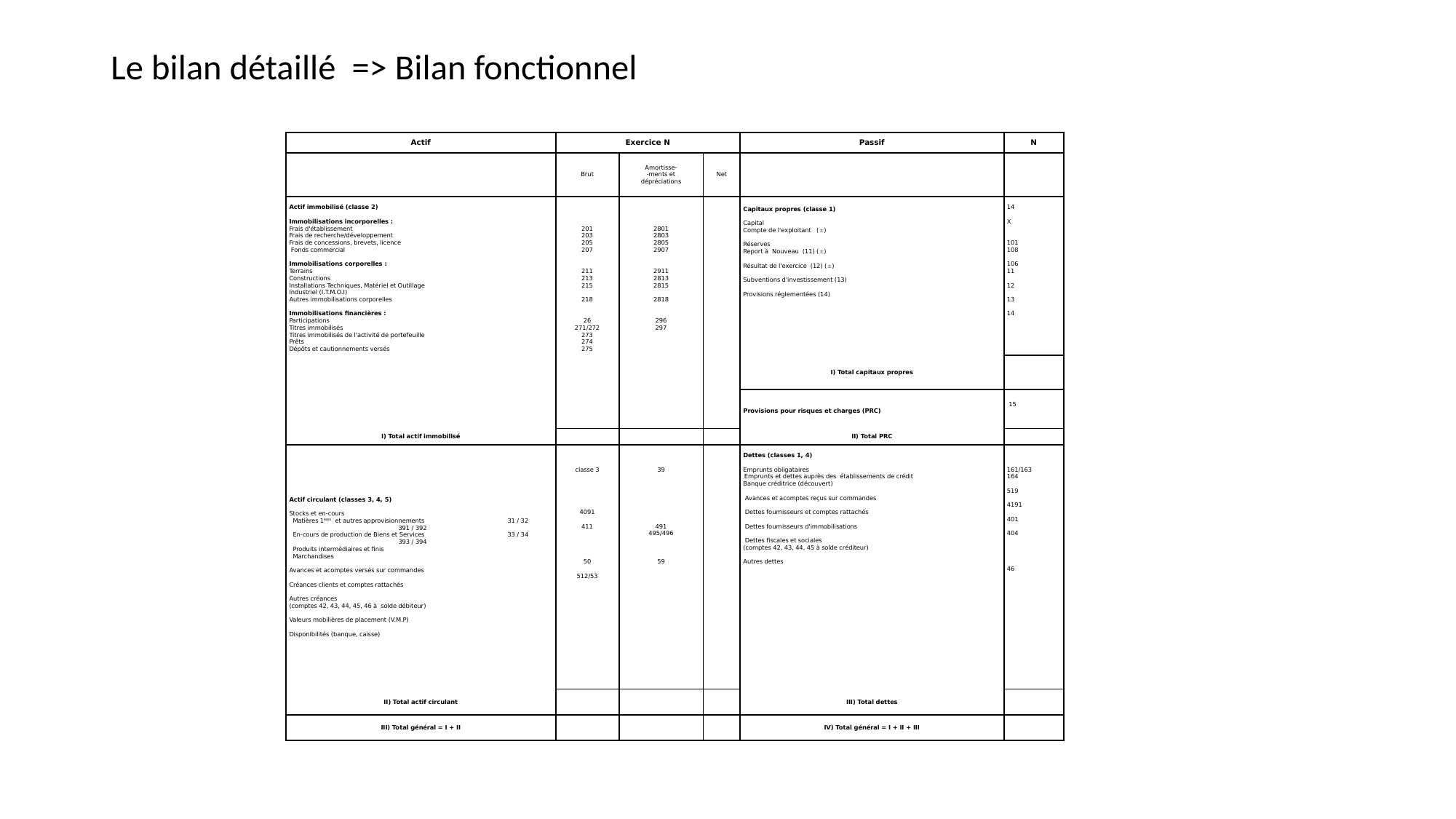

# Le bilan détaillé  => Bilan fonctionnel
| Actif | Exercice N |  |  | Passif | N |
| --- | --- | --- | --- | --- | --- |
|  | Brut | Amortisse- -ments et dépréciations | Net |  |  |
| Actif immobilisé (classe 2)   Immobilisations incorporelles : Frais d'établissement Frais de recherche/développement Frais de concessions, brevets, licence Fonds commercial   Immobilisations corporelles : Terrains Constructions Installations Techniques, Matériel et Outillage Industriel (I.T.M.O.I) Autres immobilisations corporelles   Immobilisations financières : Participations Titres immobilisés Titres immobilisés de l'activité de portefeuille Prêts Dépôts et cautionnements versés | 201 203 205 207     211 213 215   218     26 271/272 273 274 275 | 2801 2803 2805 2907     2911 2813 2815   2818     296 297 |  | Capitaux propres (classe 1)   Capital Compte de l'exploitant (±)   Réserves Report à Nouveau (11) (±)   Résultat de l'exercice (12) (±)   Subventions d'investissement (13)   Provisions réglementées (14) | 14 X     101 108   106 11   12   13   14 |
|  |  |  |  | I) Total capitaux propres |  |
|  |  |  |  | Provisions pour risques et charges (PRC) | 15 |
| I) Total actif immobilisé |  |  |  | II) Total PRC |  |
| Actif circulant (classes 3, 4, 5)   Stocks et en-cours Matières 1ères et autres approvisionnements 31 / 32 391 / 392 En-cours de production de Biens et Services 33 / 34 393 / 394 Produits intermédiaires et finis Marchandises   Avances et acomptes versés sur commandes   Créances clients et comptes rattachés   Autres créances (comptes 42, 43, 44, 45, 46 à solde débiteur)   Valeurs mobilières de placement (V.M.P)   Disponibilités (banque, caisse) | classe 3           4091   411         50   512/53 | 39               491 495/496       59 |  | Dettes (classes 1, 4)   Emprunts obligataires Emprunts et dettes auprès des établissements de crédit Banque créditrice (découvert)   Avances et acomptes reçus sur commandes   Dettes fournisseurs et comptes rattachés   Dettes fournisseurs d'immobilisations Dettes fiscales et sociales (comptes 42, 43, 44, 45 à solde créditeur)   Autres dettes | 161/163 164   519   4191   401   404         46 |
| II) Total actif circulant |  |  |  | III) Total dettes |  |
| III) Total général = I + II |  |  |  | IV) Total général = I + II + III |  |